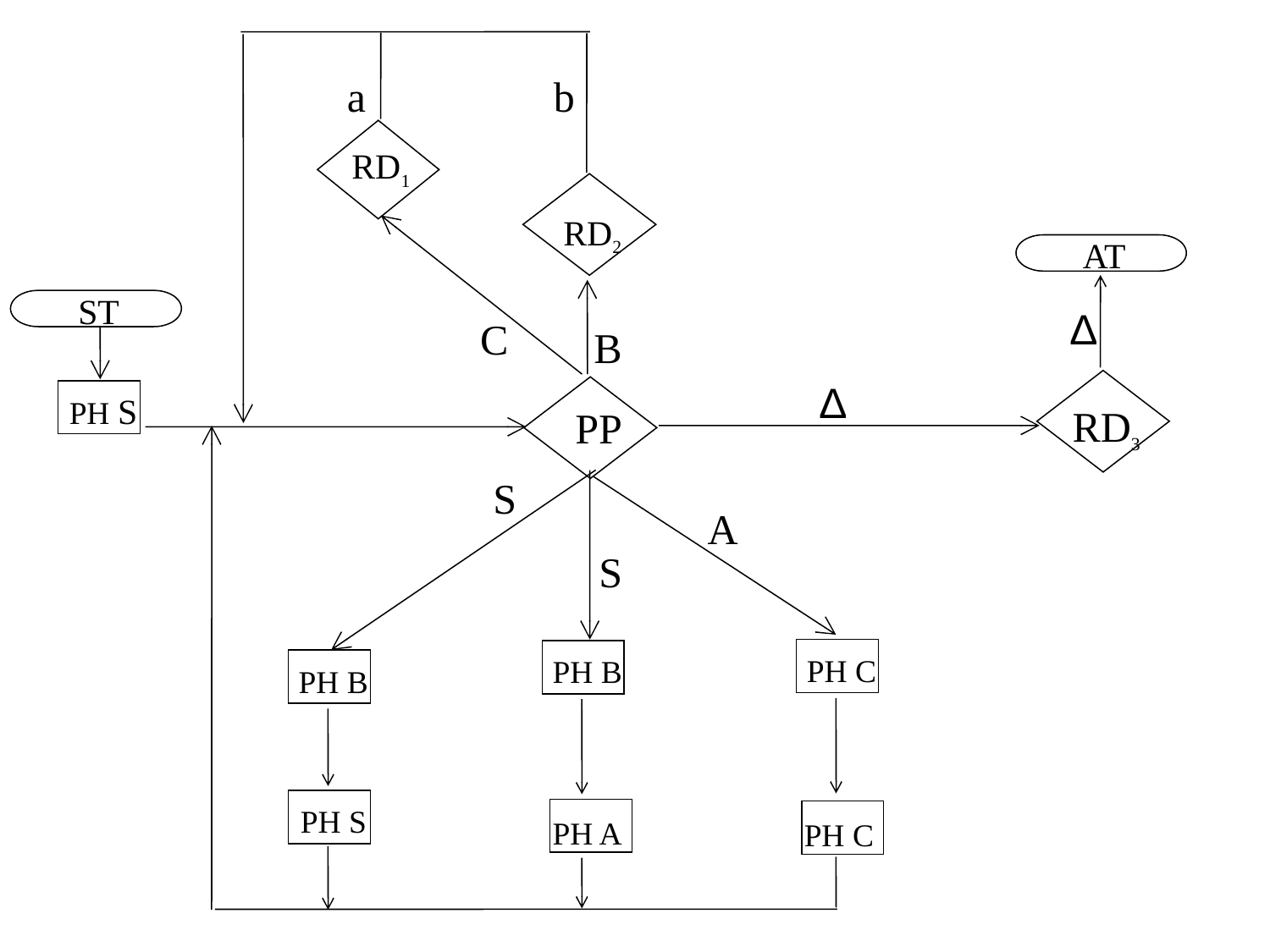

a
b

RD1

RD2

AT

ST

∆
C
B

∆

PH S
RD3
PP

S

A
S

PH C
PH B

PH B

PH S

PH A
PH C